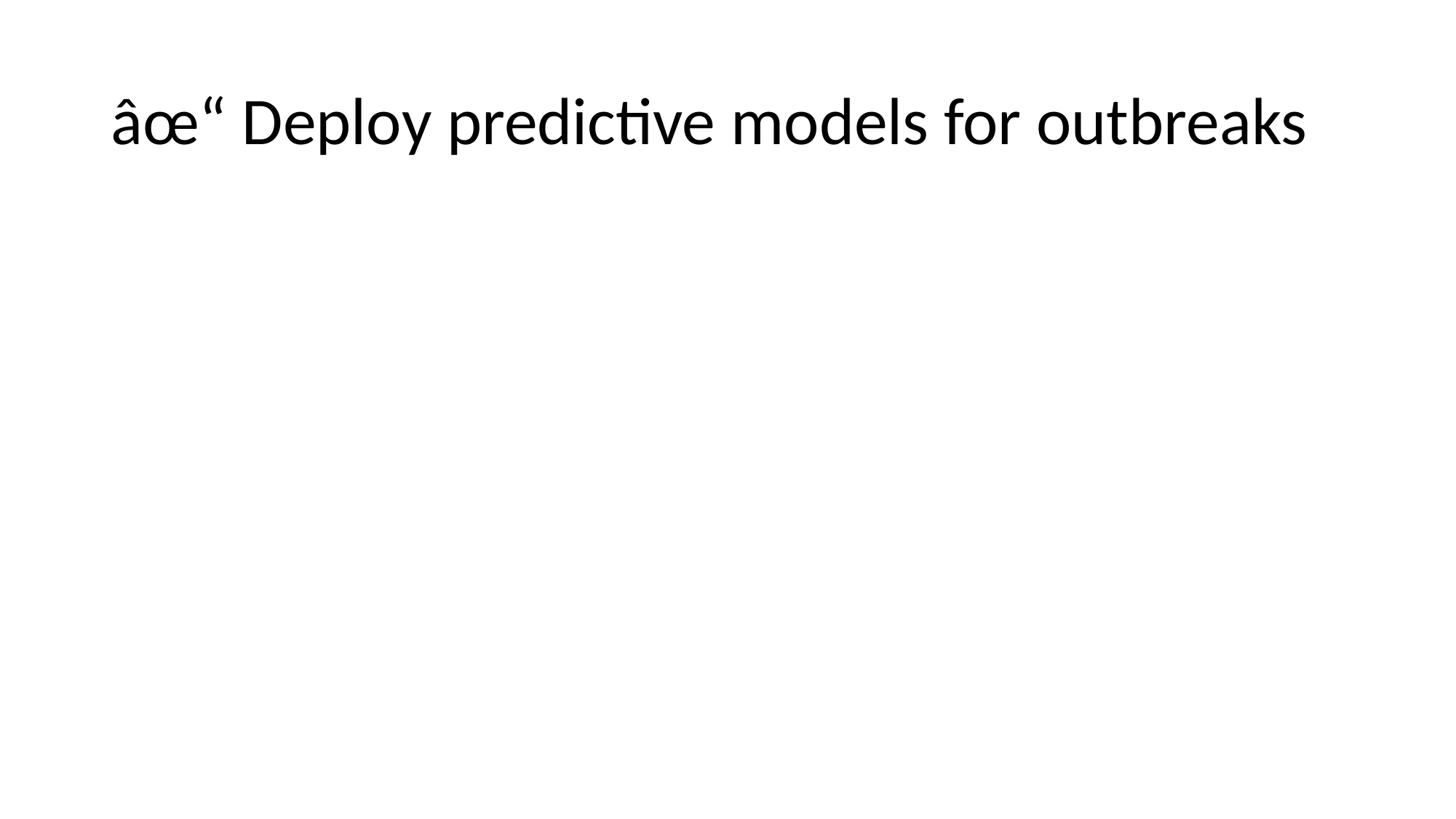

# âœ“ Deploy predictive models for outbreaks